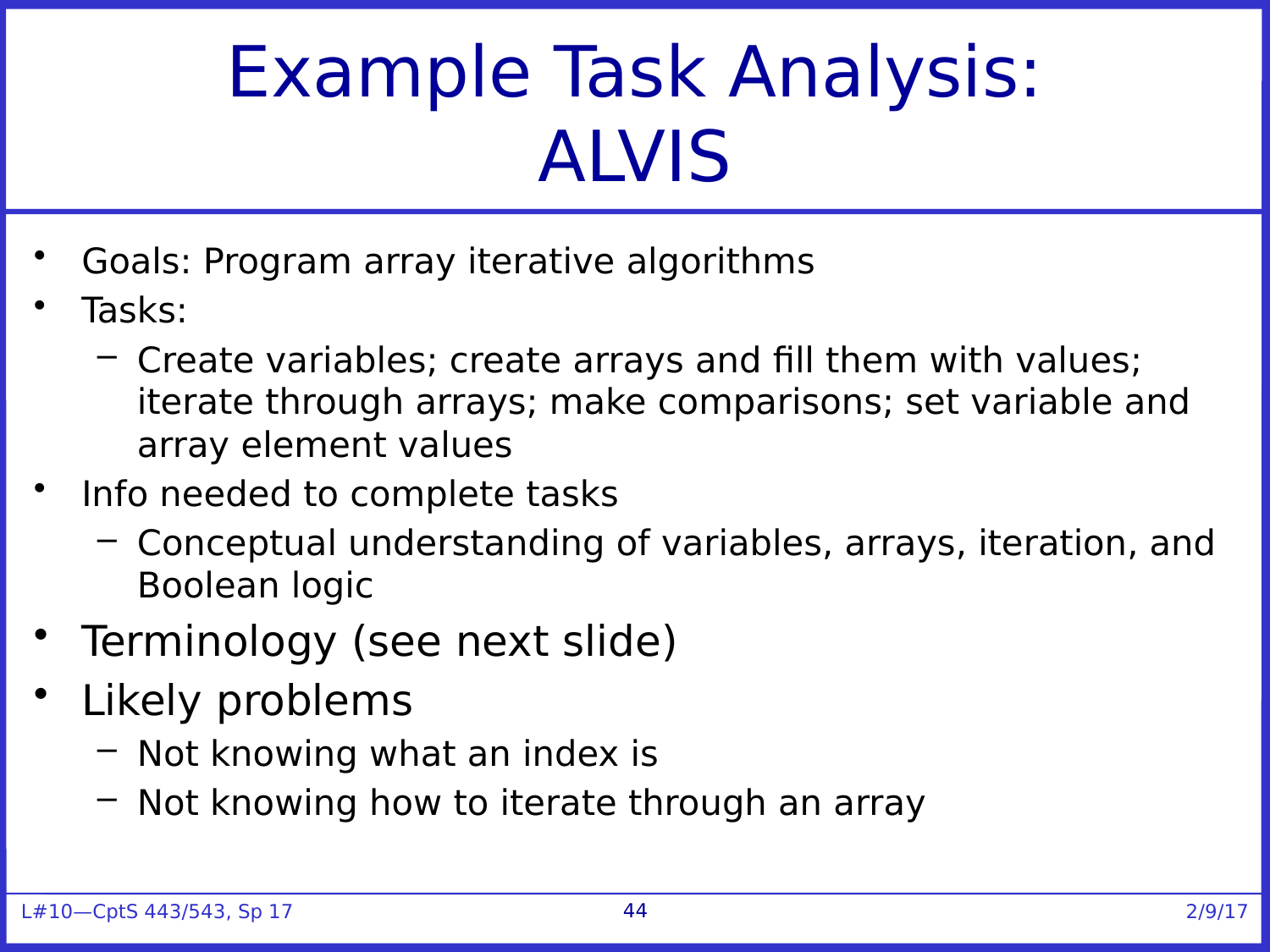

# Example Task Analysis: ALVIS
Goals: Program array iterative algorithms
Tasks:
Create variables; create arrays and fill them with values; iterate through arrays; make comparisons; set variable and array element values
Info needed to complete tasks
Conceptual understanding of variables, arrays, iteration, and Boolean logic
Terminology (see next slide)
Likely problems
Not knowing what an index is
Not knowing how to iterate through an array
44